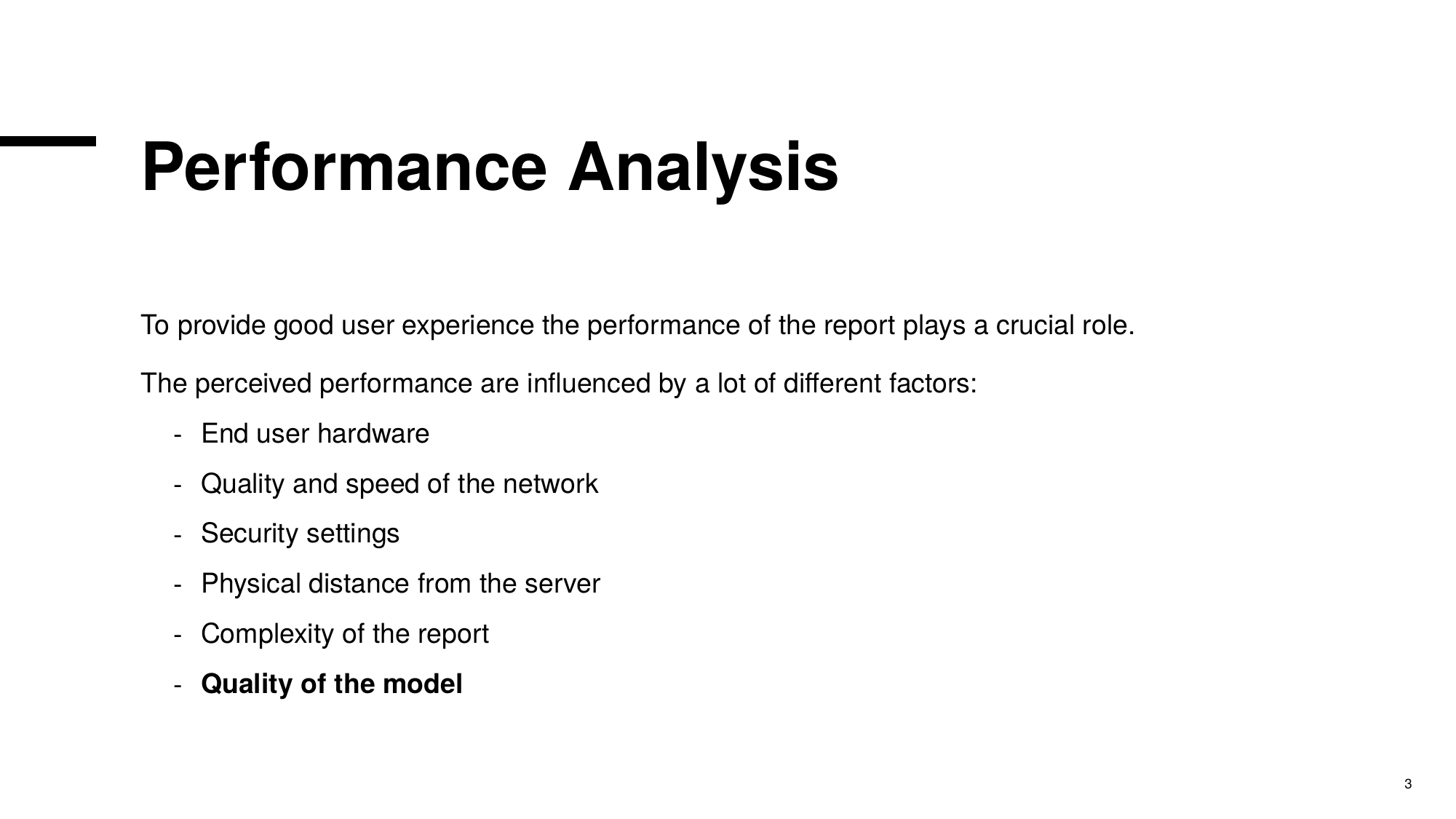

# Performance Analysis
To provide good user experience the performance of the report plays a crucial role.
The perceived performance are influenced by a lot of different factors:
End user hardware
Quality and speed of the network
Security settings
Physical distance from the server
Complexity of the report
Quality of the model

3